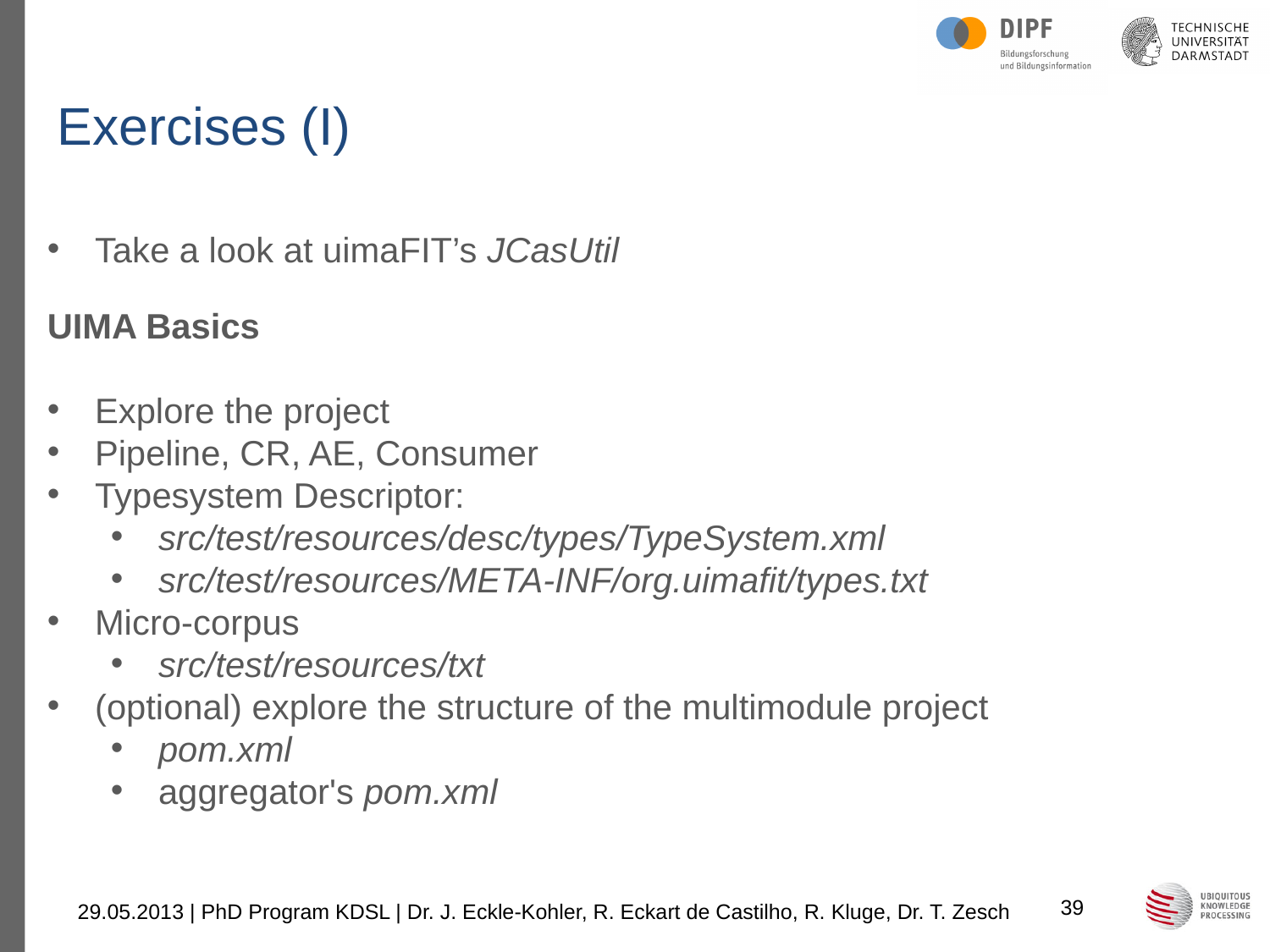

Exercises (I)
Take a look at uimaFIT’s JCasUtil

UIMA Basics

Explore the project
Pipeline, CR, AE, Consumer
Typesystem Descriptor:
src/test/resources/desc/types/TypeSystem.xml
src/test/resources/META-INF/org.uimafit/types.txt
Micro-corpus
src/test/resources/txt
(optional) explore the structure of the multimodule project
pom.xml
aggregator's pom.xml

39
29.05.2013 | PhD Program KDSL | Dr. J. Eckle-Kohler, R. Eckart de Castilho, R. Kluge, Dr. T. Zesch